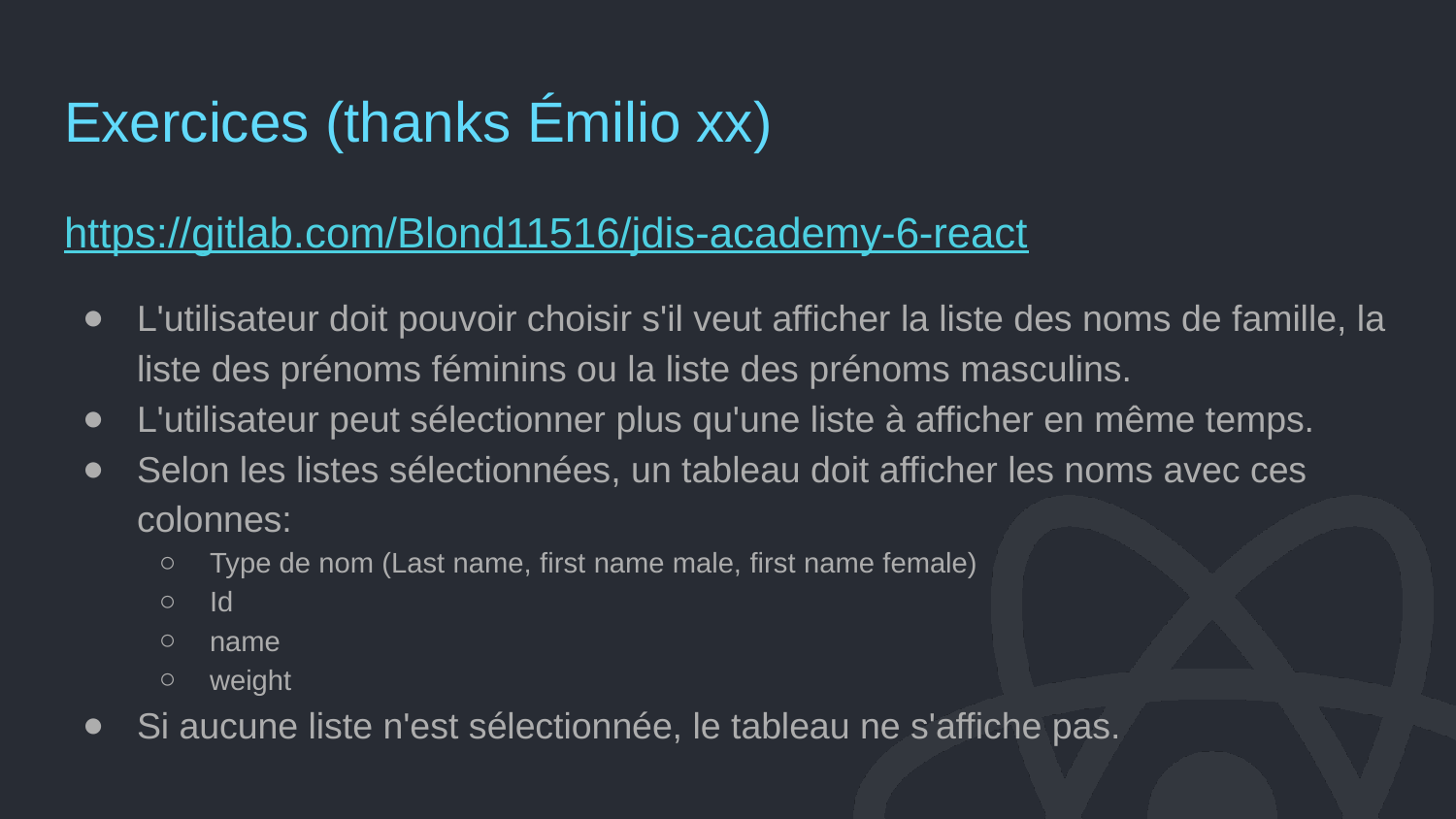

# Exercices (thanks Émilio xx)
https://gitlab.com/Blond11516/jdis-academy-6-react
L'utilisateur doit pouvoir choisir s'il veut afficher la liste des noms de famille, la liste des prénoms féminins ou la liste des prénoms masculins.
L'utilisateur peut sélectionner plus qu'une liste à afficher en même temps.
Selon les listes sélectionnées, un tableau doit afficher les noms avec ces colonnes:
Type de nom (Last name, first name male, first name female)
Id
name
weight
Si aucune liste n'est sélectionnée, le tableau ne s'affiche pas.